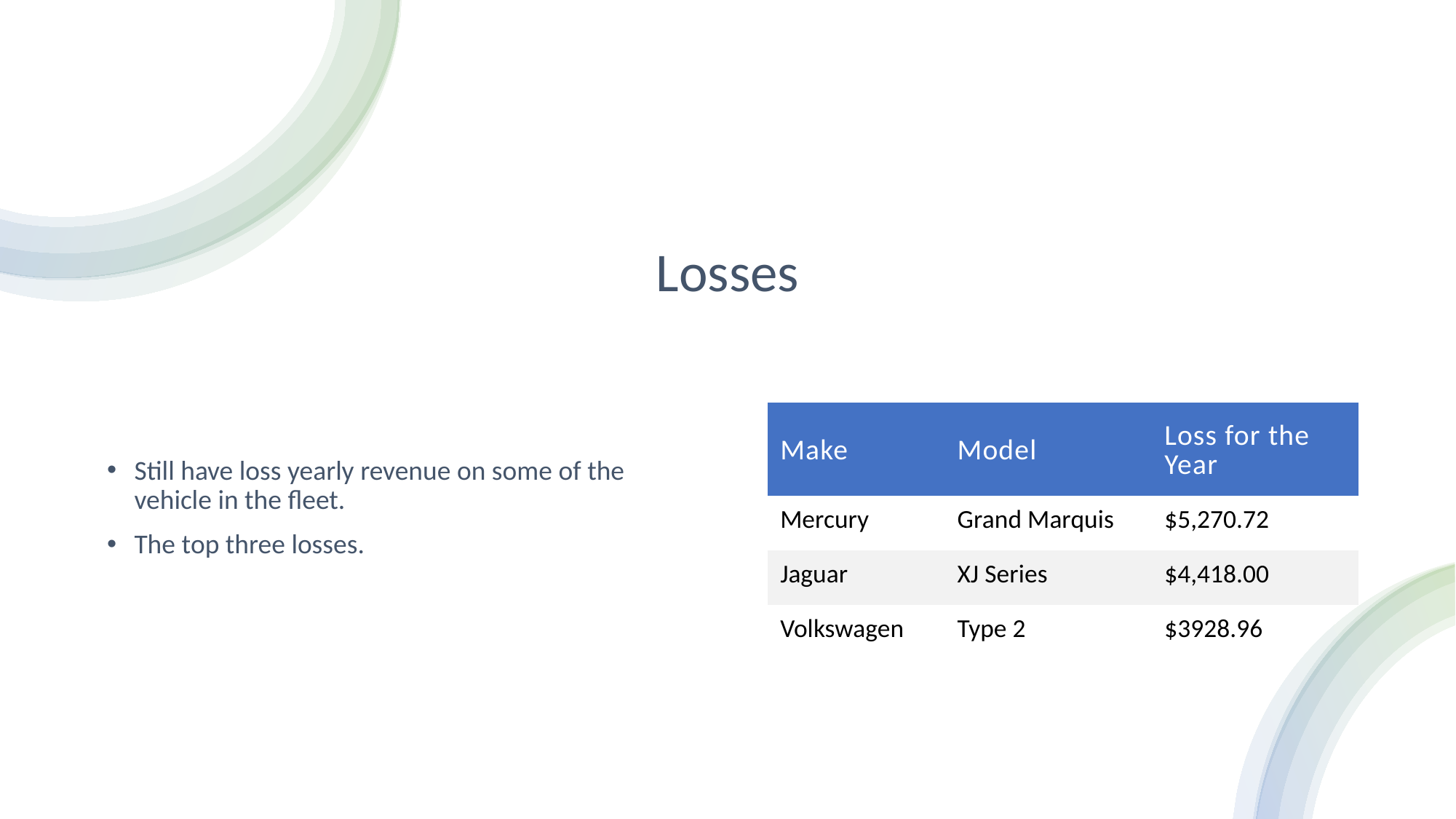

# Losses
Still have loss yearly revenue on some of the vehicle in the fleet.
The top three losses.

| Make | Model | Loss for the Year |
| --- | --- | --- |
| Mercury | Grand Marquis | $5,270.72 |
| Jaguar | XJ Series | $4,418.00 |
| Volkswagen | Type 2 | $3928.96 |